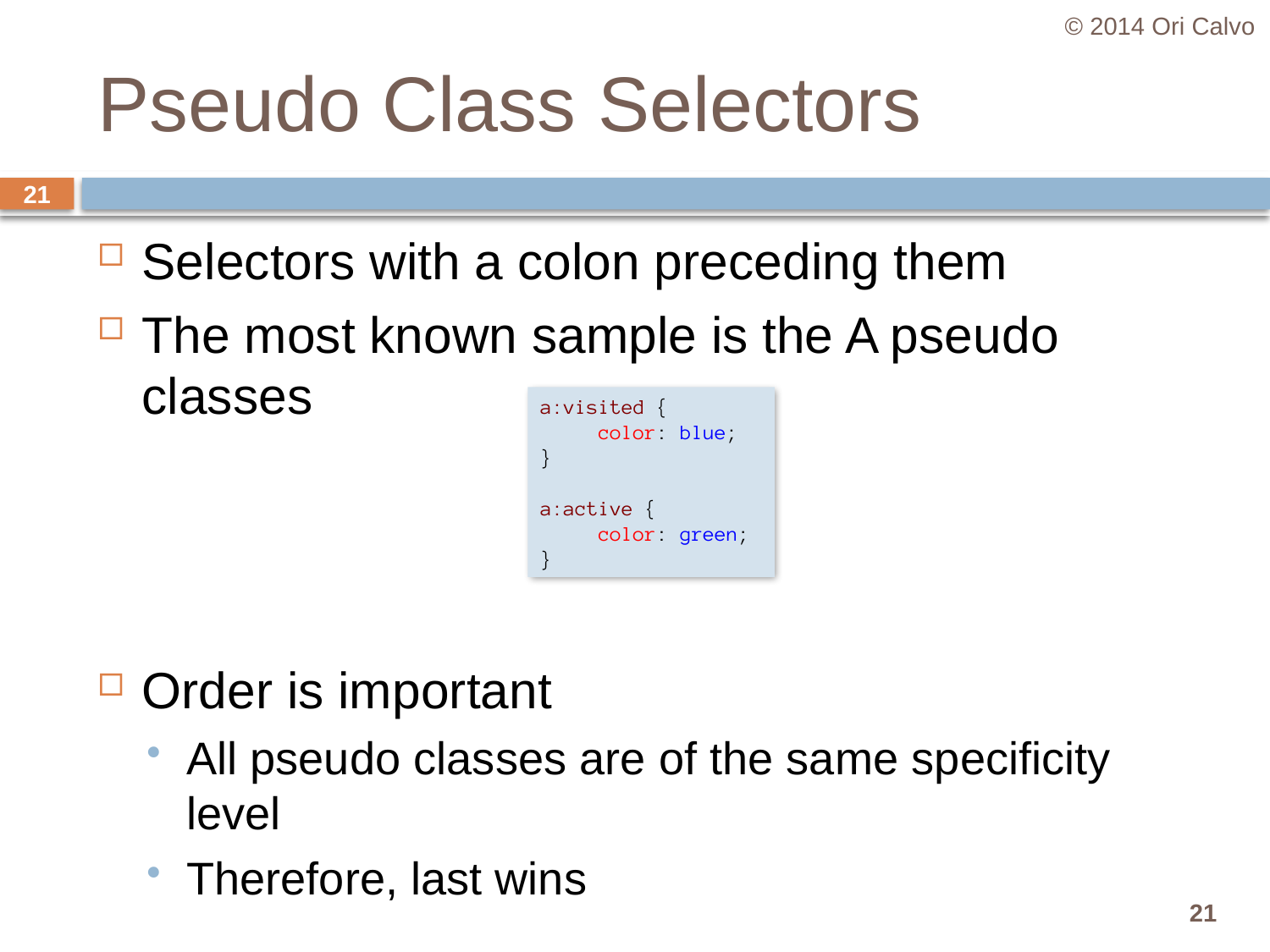

© 2014 Ori Calvo
# Pseudo Class Selectors
21
Selectors with a colon preceding them
The most known sample is the A pseudo classes

Order is important
All pseudo classes are of the same specificity level
Therefore, last wins
a:visited {
     color: blue;
}

a:active {
     color: green;
}